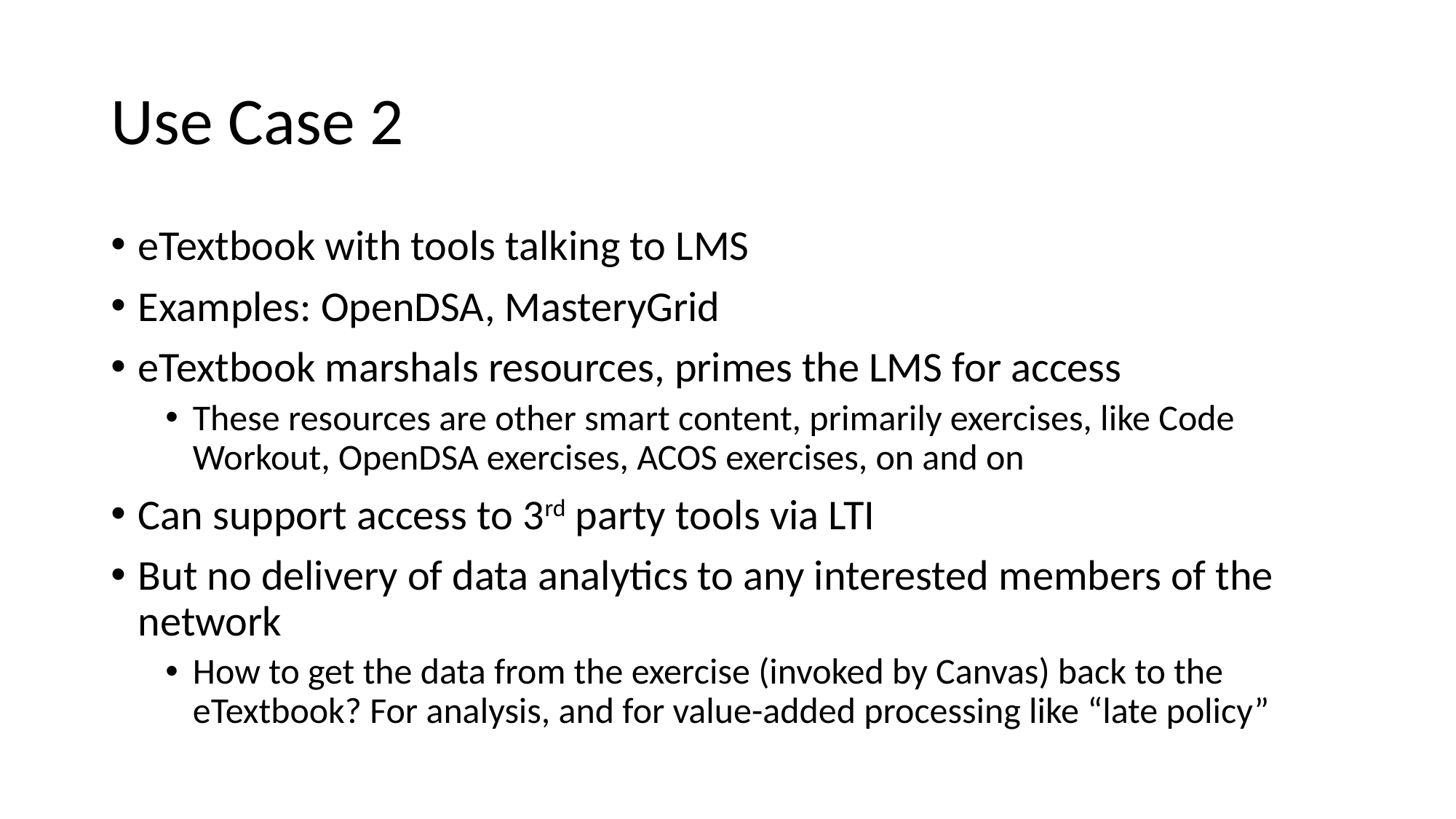

# Use Case 2
eTextbook with tools talking to LMS
Examples: OpenDSA, MasteryGrid
eTextbook marshals resources, primes the LMS for access
These resources are other smart content, primarily exercises, like Code Workout, OpenDSA exercises, ACOS exercises, on and on
Can support access to 3rd party tools via LTI
But no delivery of data analytics to any interested members of the network
How to get the data from the exercise (invoked by Canvas) back to the eTextbook? For analysis, and for value-added processing like “late policy”